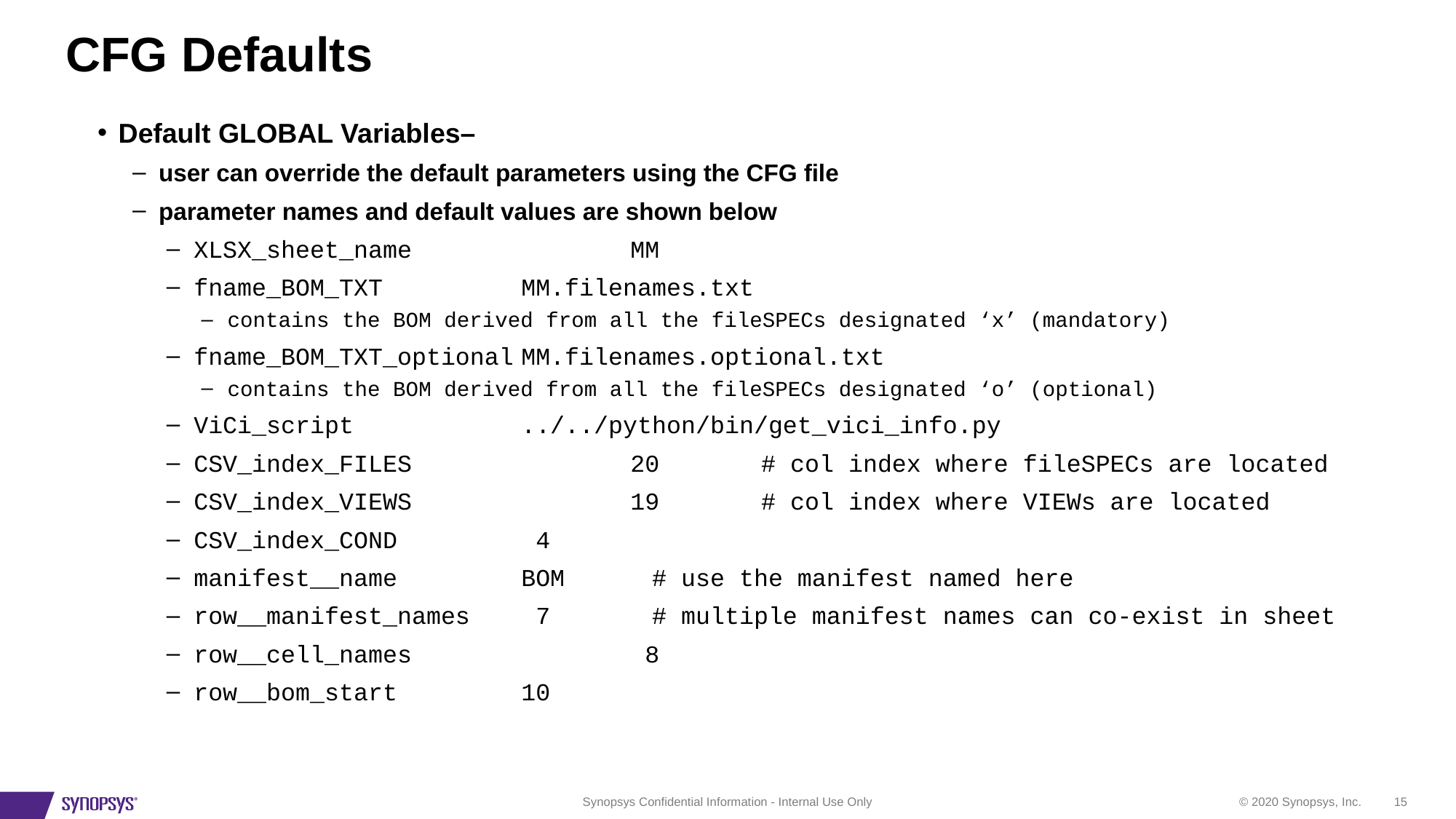

# CFG Defaults
Default GLOBAL Variables–
user can override the default parameters using the CFG file
parameter names and default values are shown below
XLSX_sheet_name		MM
fname_BOM_TXT 		MM.filenames.txt
contains the BOM derived from all the fileSPECs designated ‘x’ (mandatory)
fname_BOM_TXT_optional	MM.filenames.optional.txt
contains the BOM derived from all the fileSPECs designated ‘o’ (optional)
ViCi_script		../../python/bin/get_vici_info.py
CSV_index_FILES		20       # col index where fileSPECs are located
CSV_index_VIEWS		19       # col index where VIEWs are located
CSV_index_COND	 	 4
manifest__name		BOM      # use the manifest named here
row__manifest_names	 7       # multiple manifest names can co-exist in sheet
row__cell_names		 8
row__bom_start		10